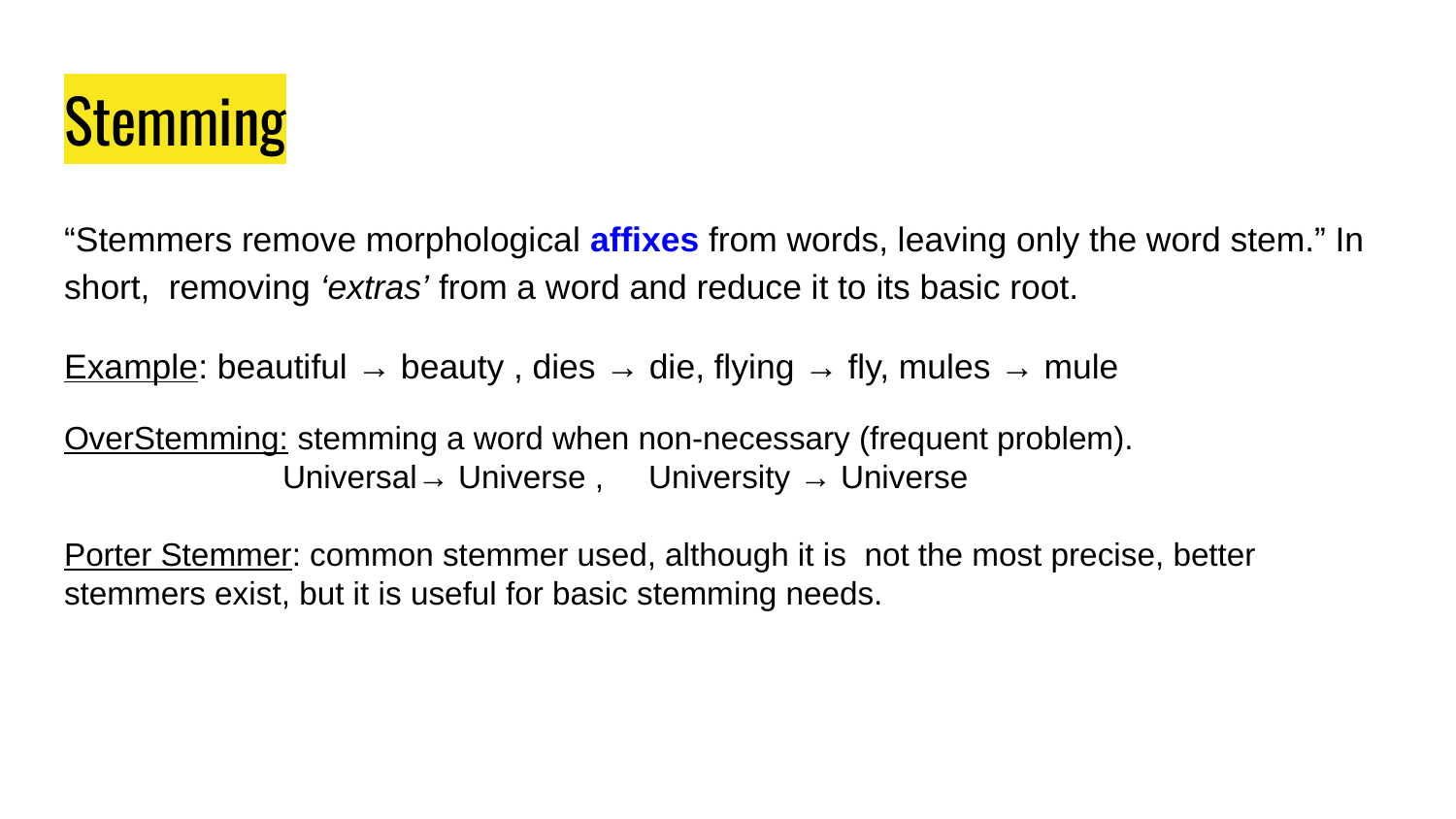

# Stemming
“Stemmers remove morphological affixes from words, leaving only the word stem.” In short,  removing ‘extras’ from a word and reduce it to its basic root.
Example: beautiful → beauty , dies → die, flying → fly, mules → mule
OverStemming: stemming a word when non-necessary (frequent problem).
Universal→ Universe ,     University → Universe

Porter Stemmer: common stemmer used, although it is  not the most precise, better stemmers exist, but it is useful for basic stemming needs.